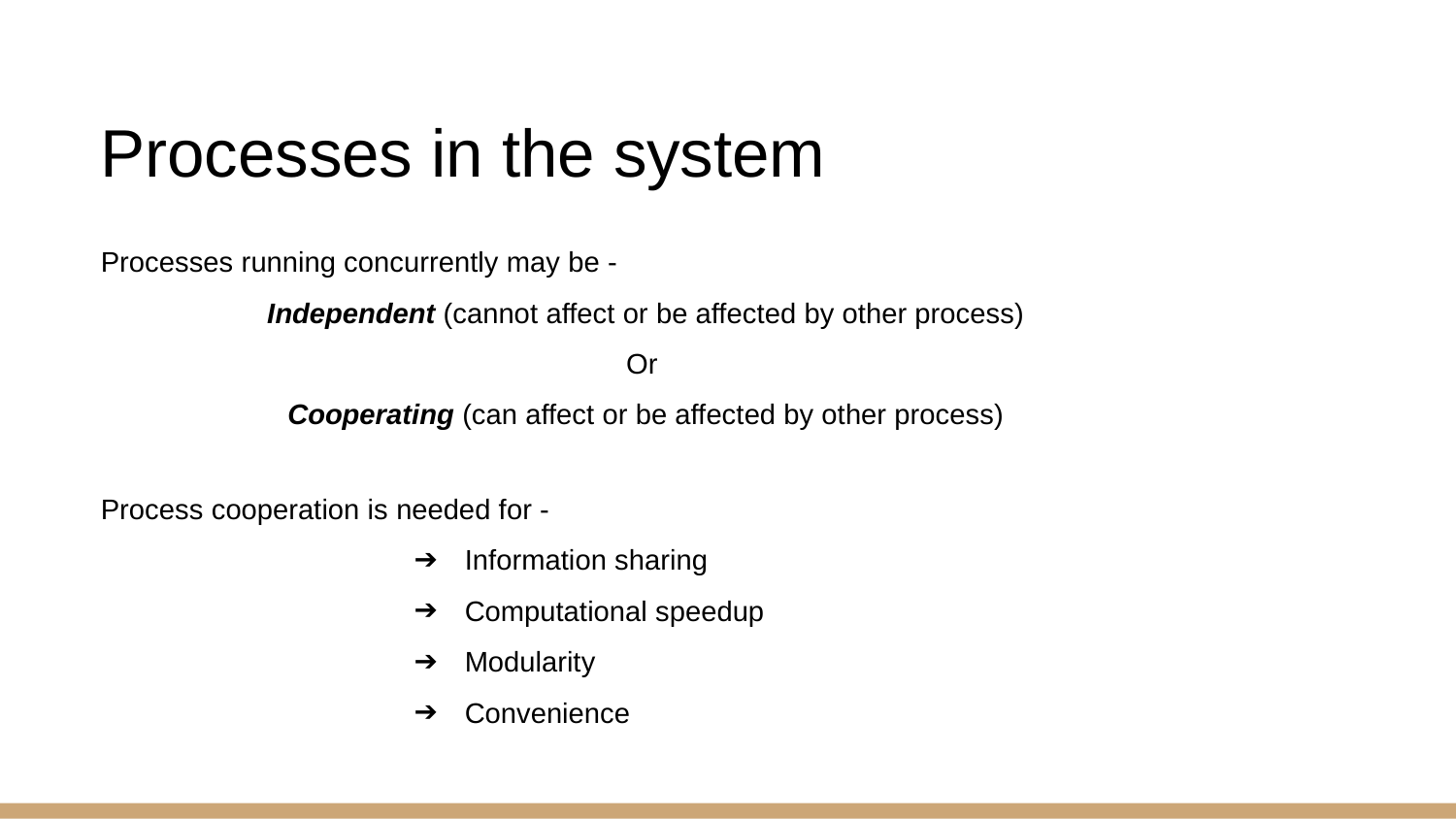

# Processes in the system
Processes running concurrently may be -
Independent (cannot affect or be affected by other process)
Or
Cooperating (can affect or be affected by other process)
Process cooperation is needed for -
Information sharing
Computational speedup
Modularity
Convenience